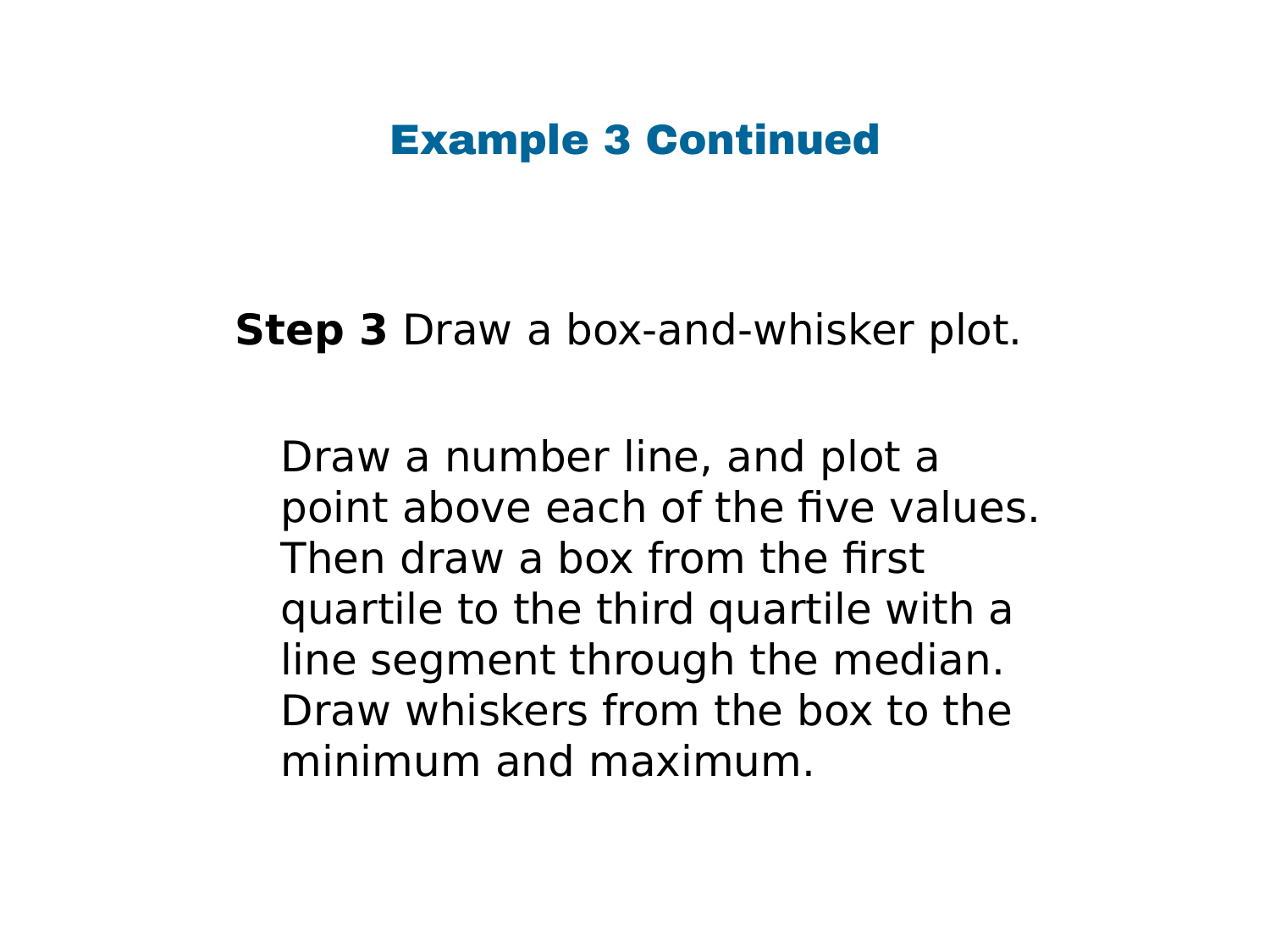

Example 3 Continued
Step 3 Draw a box-and-whisker plot.
Draw a number line, and plot a point above each of the five values. Then draw a box from the first quartile to the third quartile with a line segment through the median. Draw whiskers from the box to the minimum and maximum.